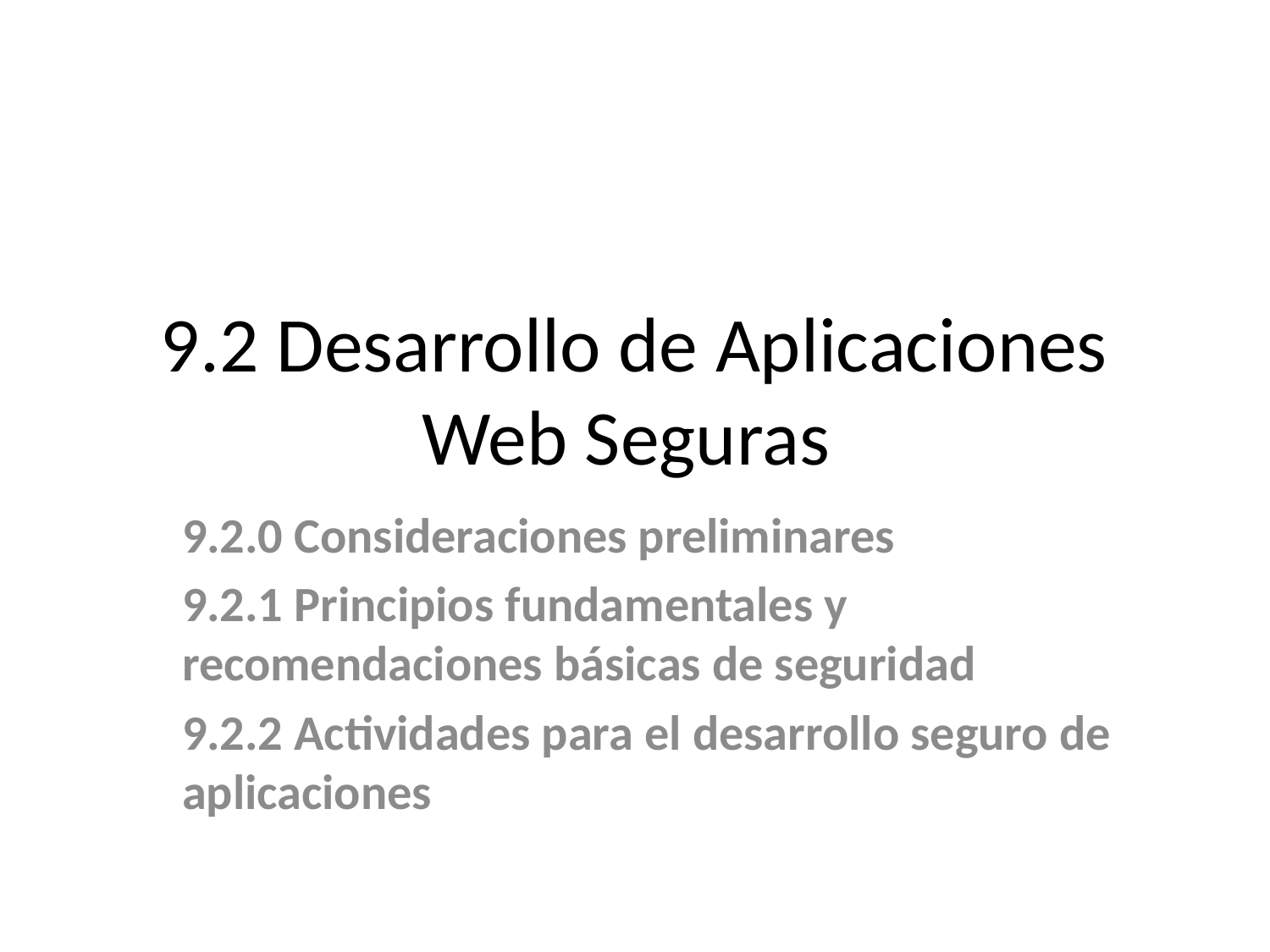

# 9.2 Desarrollo de Aplicaciones Web Seguras
9.2.0 Consideraciones preliminares
9.2.1 Principios fundamentales y recomendaciones básicas de seguridad
9.2.2 Actividades para el desarrollo seguro de aplicaciones